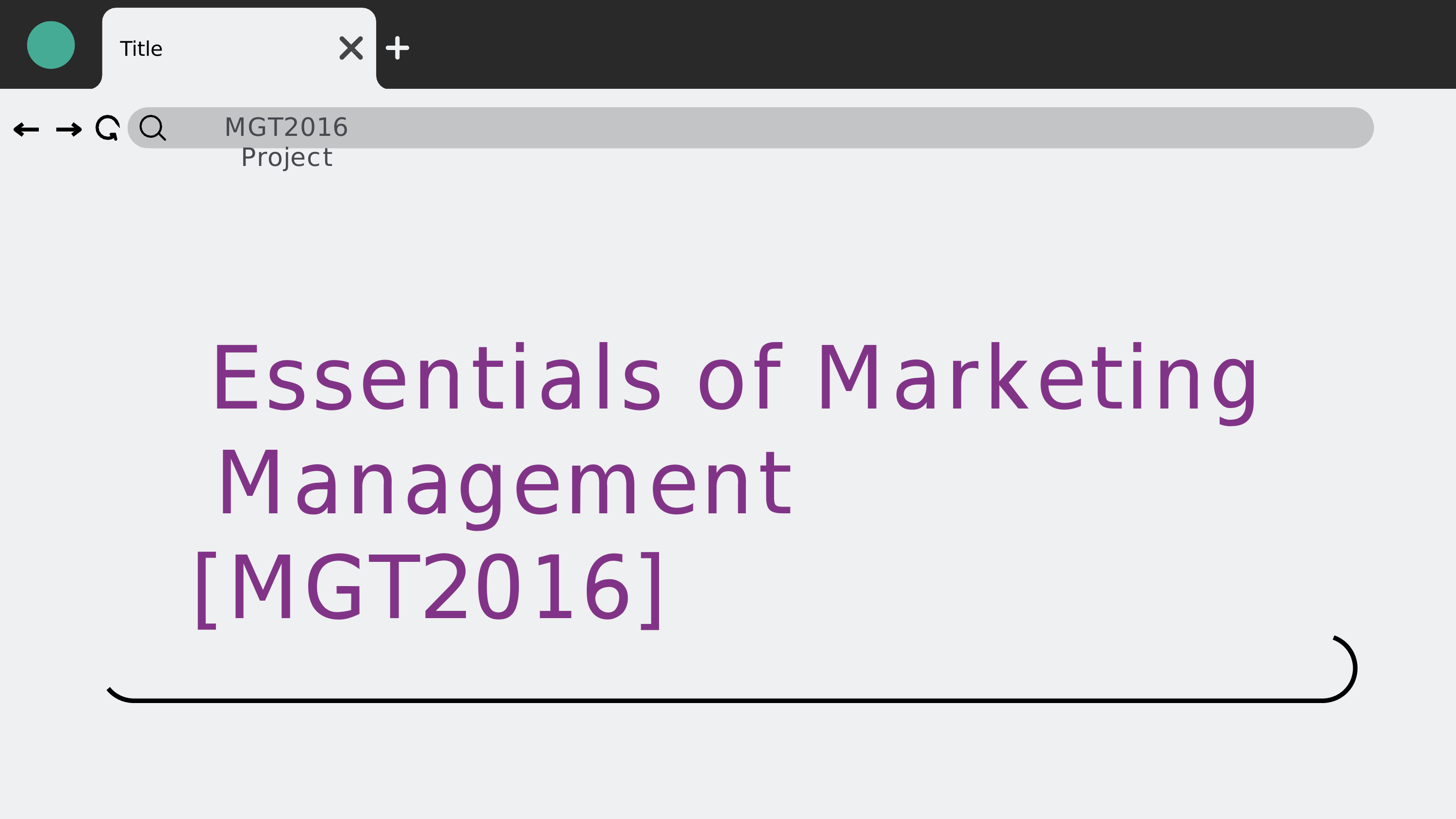

Title

MGT2016 Project
Essentials of Marketing  Management [MGT2016]